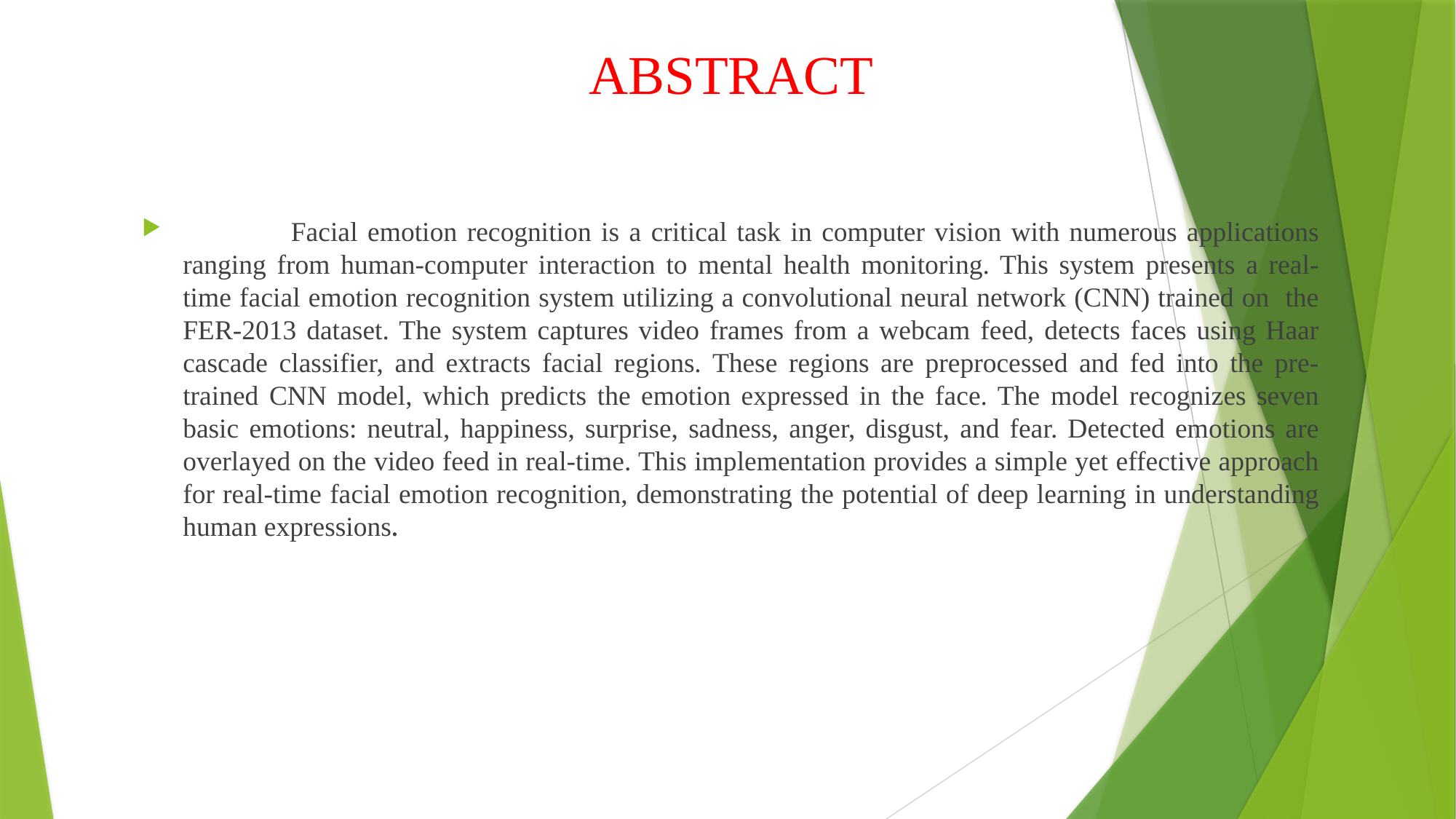

# ABSTRACT
           Facial emotion recognition is a critical task in computer vision with numerous applications ranging from human-computer interaction to mental health monitoring. This system presents a real- time facial emotion recognition system utilizing a convolutional neural network (CNN) trained on  the FER-2013 dataset. The system captures video frames from a webcam feed, detects faces using Haar cascade classifier, and extracts facial regions. These regions are preprocessed and fed into the pre-trained CNN model, which predicts the emotion expressed in the face. The model recognizes seven basic emotions: neutral, happiness, surprise, sadness, anger, disgust, and fear. Detected emotions are overlayed on the video feed in real-time. This implementation provides a simple yet effective approach for real-time facial emotion recognition, demonstrating the potential of deep learning in understanding human expressions.